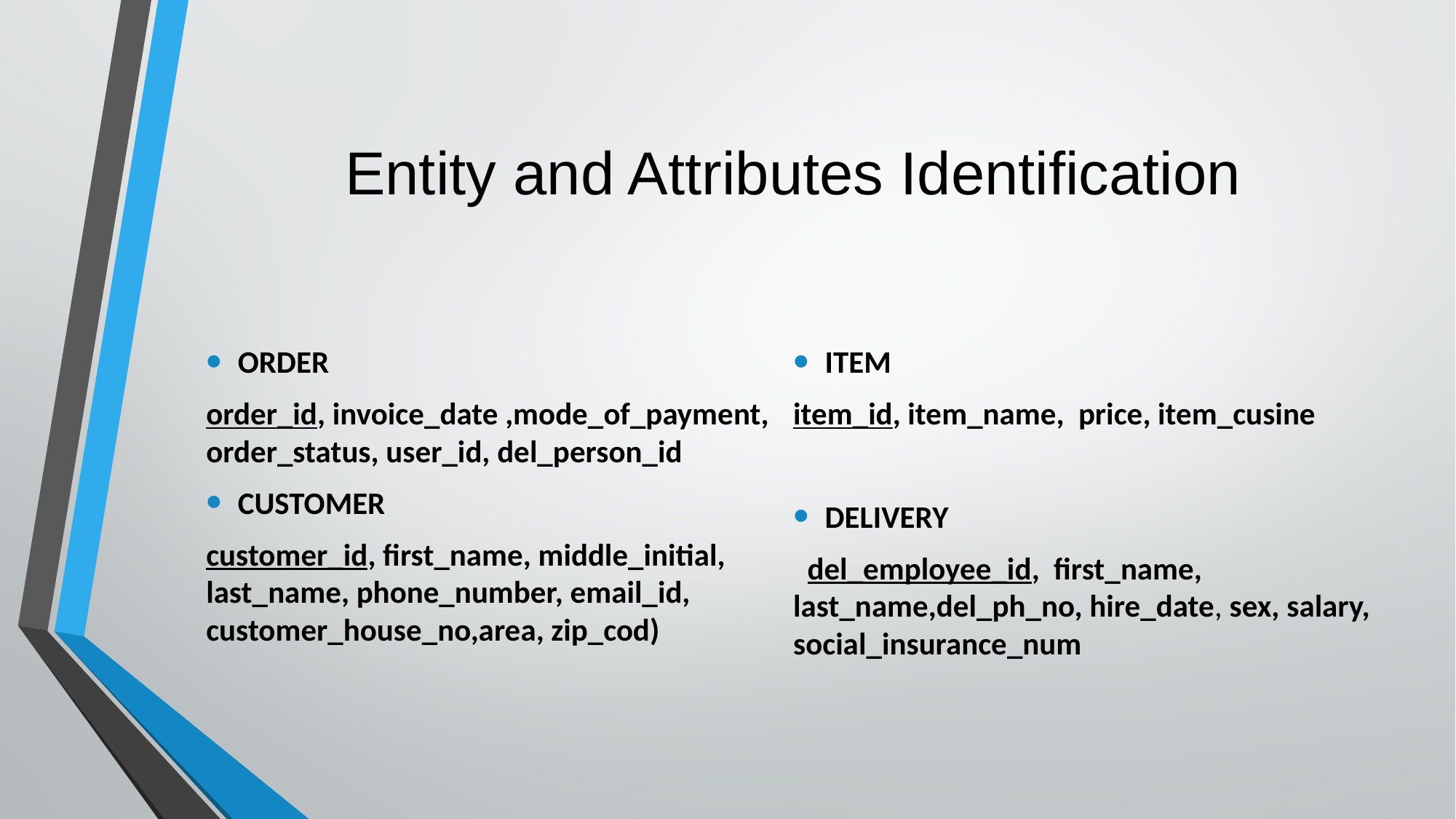

Entity and Attributes Identification
ORDER
order_id, invoice_date ,mode_of_payment, order_status, user_id, del_person_id
CUSTOMER
customer_id, first_name, middle_initial, last_name, phone_number, email_id,         customer_house_no,area, zip_cod)

ITEM
item_id, item_name,  price, item_cusine

DELIVERY
  del_employee_id,  first_name, last_name,del_ph_no, hire_date, sex, salary, social_insurance_num